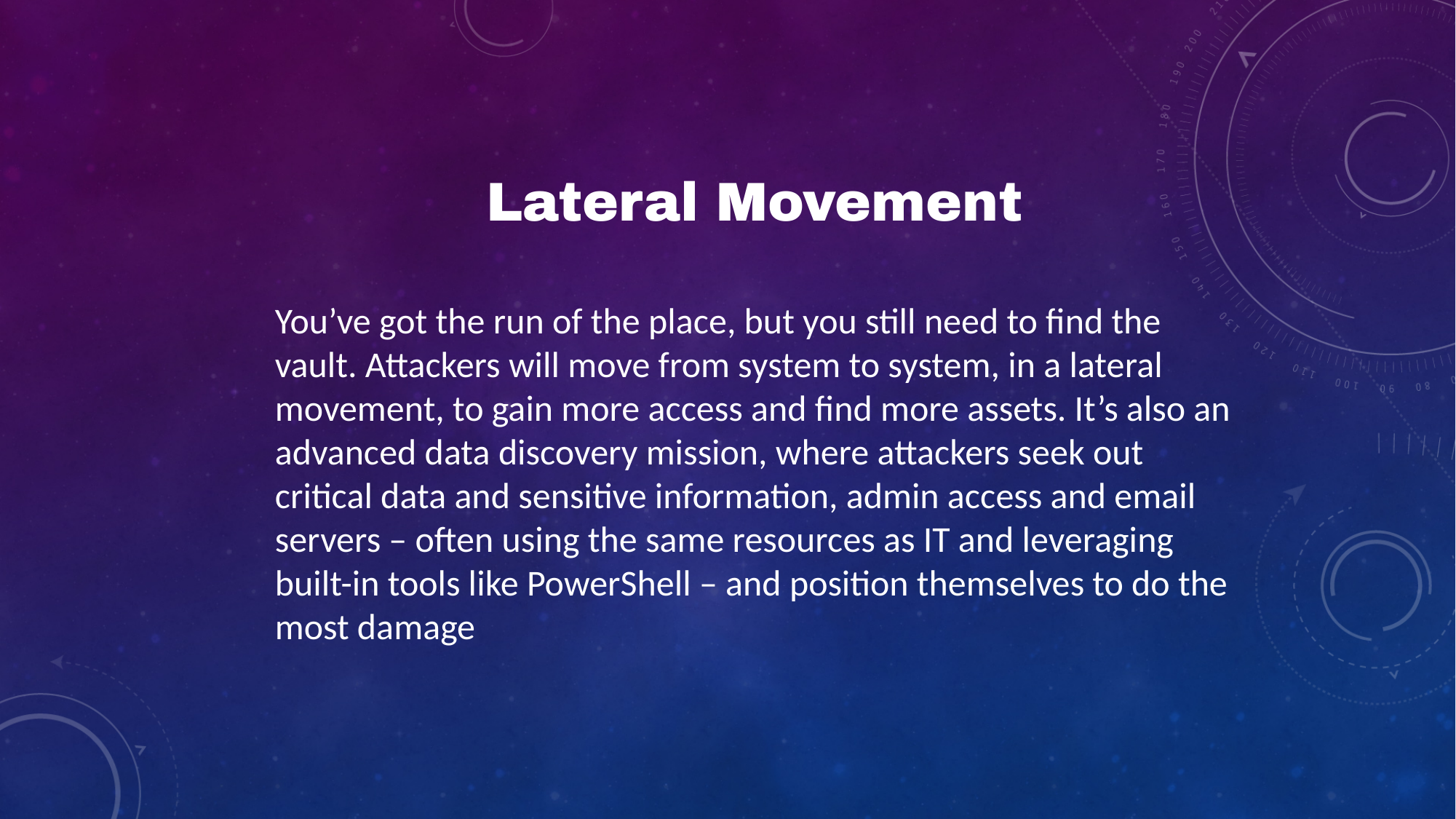

Lateral Movement

You’ve got the run of the place, but you still need to find the vault. Attackers will move from system to system, in a lateral movement, to gain more access and find more assets. It’s also an advanced data discovery mission, where attackers seek out critical data and sensitive information, admin access and email servers – often using the same resources as IT and leveraging built-in tools like PowerShell – and position themselves to do the most damage